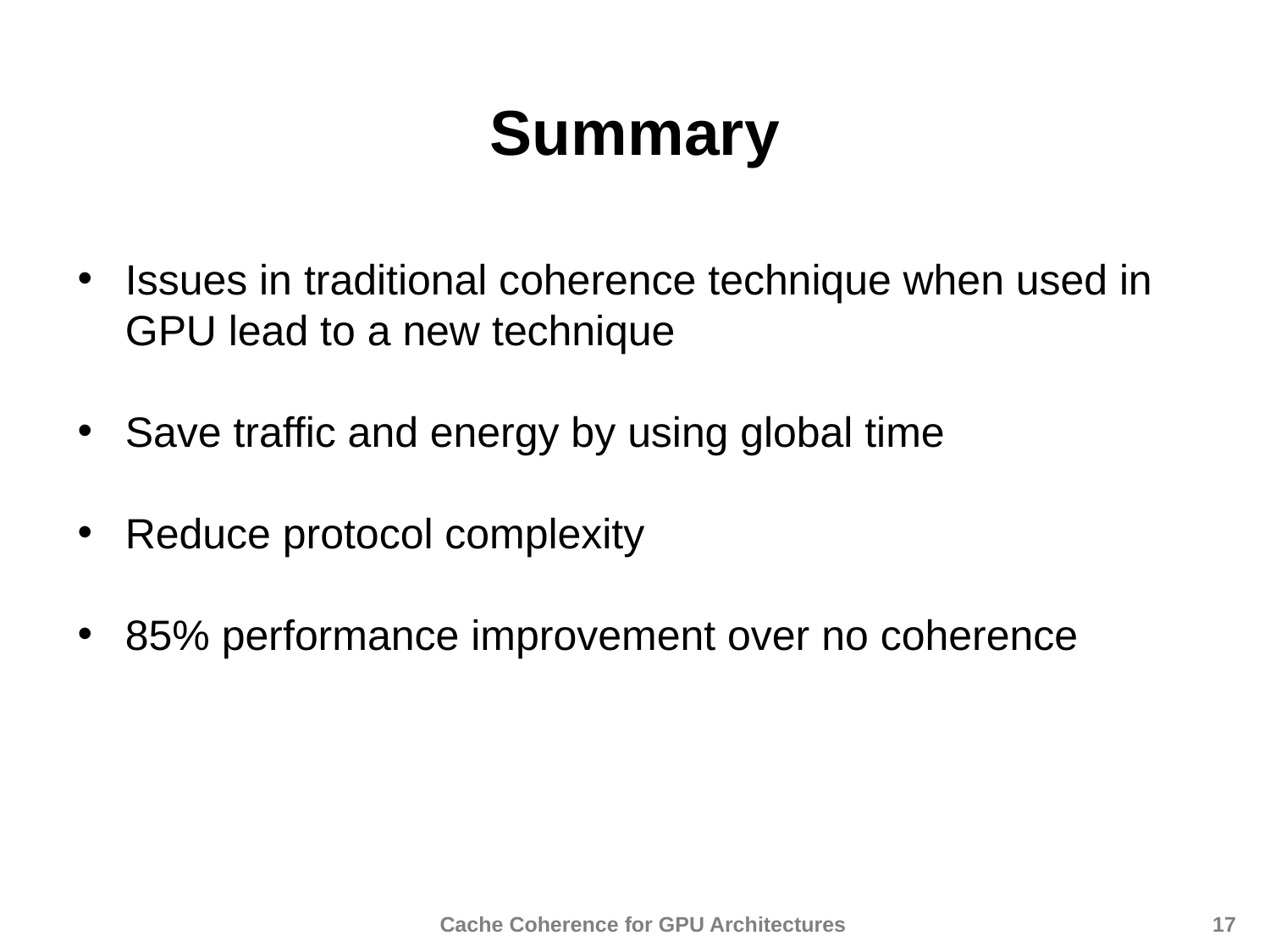

Summary
Issues in traditional coherence technique when used in GPU lead to a new technique

Save traffic and energy by using global time

Reduce protocol complexity

85% performance improvement over no coherence